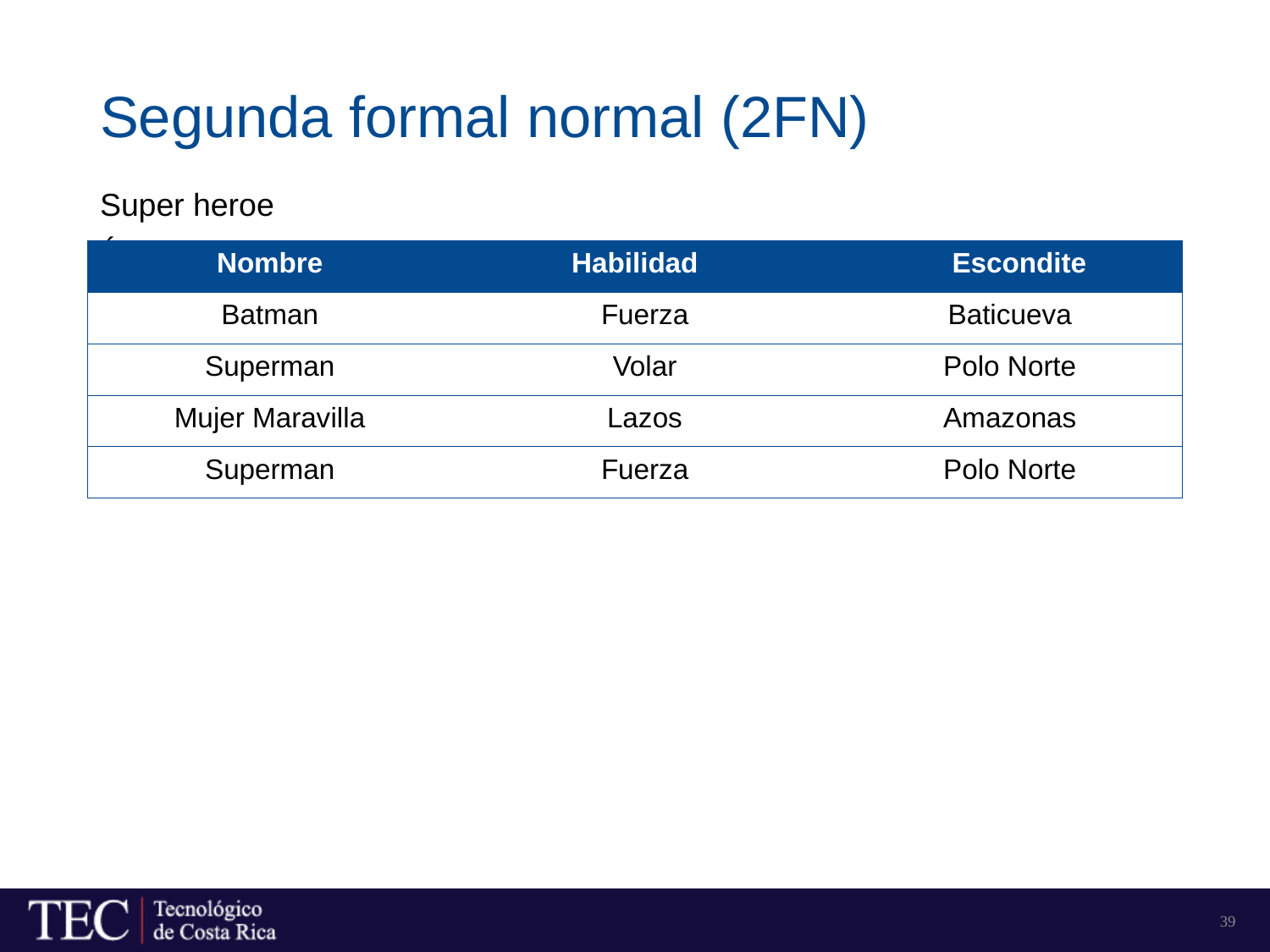

# Segunda formal normal (2FN)
Super heroe
éroe
| Nombre | Habilidad | Escondite |
| --- | --- | --- |
| Batman | Fuerza | Baticueva |
| Superman | Volar | Polo Norte |
| Mujer Maravilla | Lazos | Amazonas |
| Superman | Fuerza | Polo Norte |
39